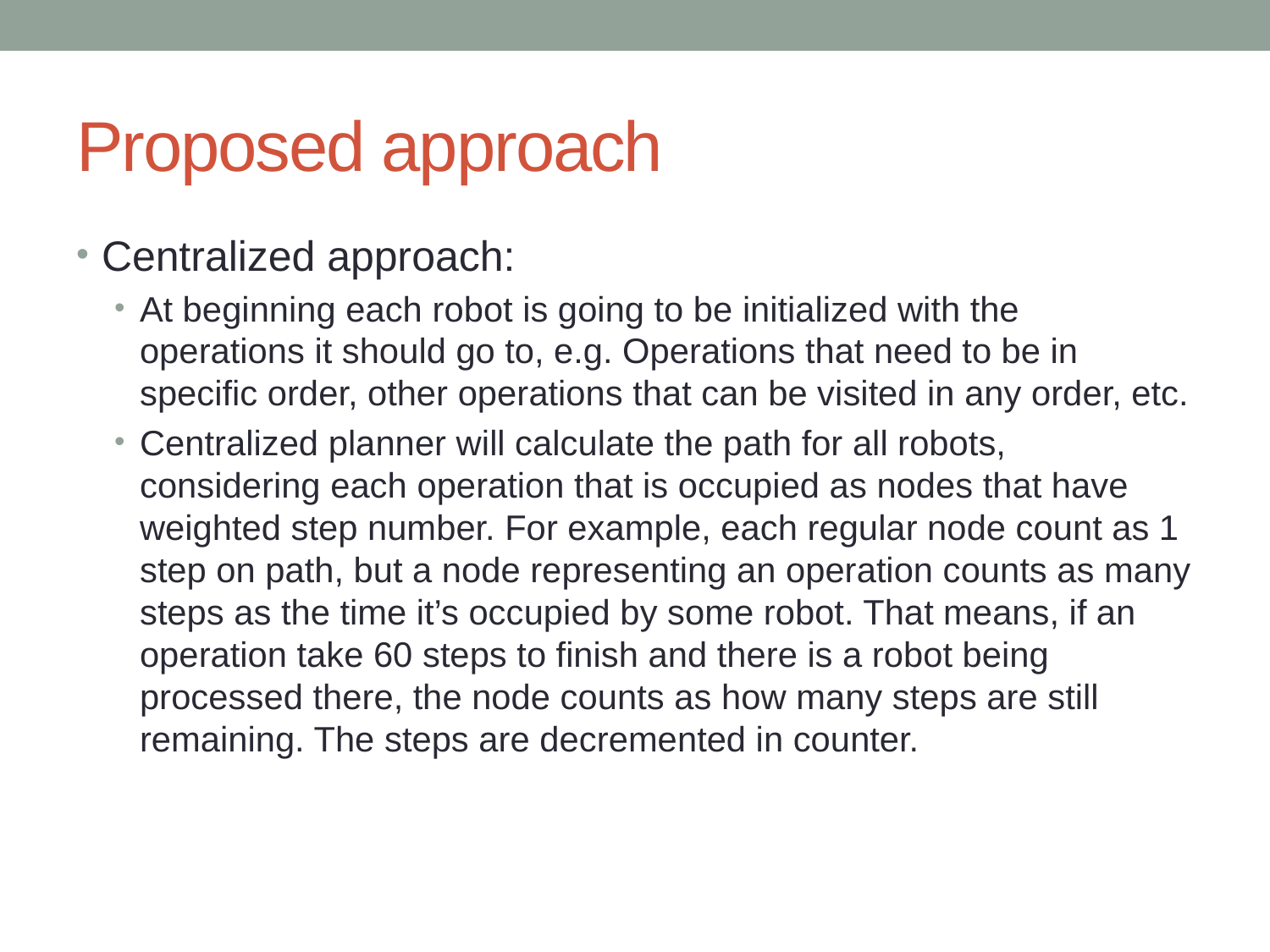

# Proposed approach
Centralized approach:
At beginning each robot is going to be initialized with the operations it should go to, e.g. Operations that need to be in specific order, other operations that can be visited in any order, etc.
Centralized planner will calculate the path for all robots, considering each operation that is occupied as nodes that have weighted step number. For example, each regular node count as 1 step on path, but a node representing an operation counts as many steps as the time it’s occupied by some robot. That means, if an operation take 60 steps to finish and there is a robot being processed there, the node counts as how many steps are still remaining. The steps are decremented in counter.